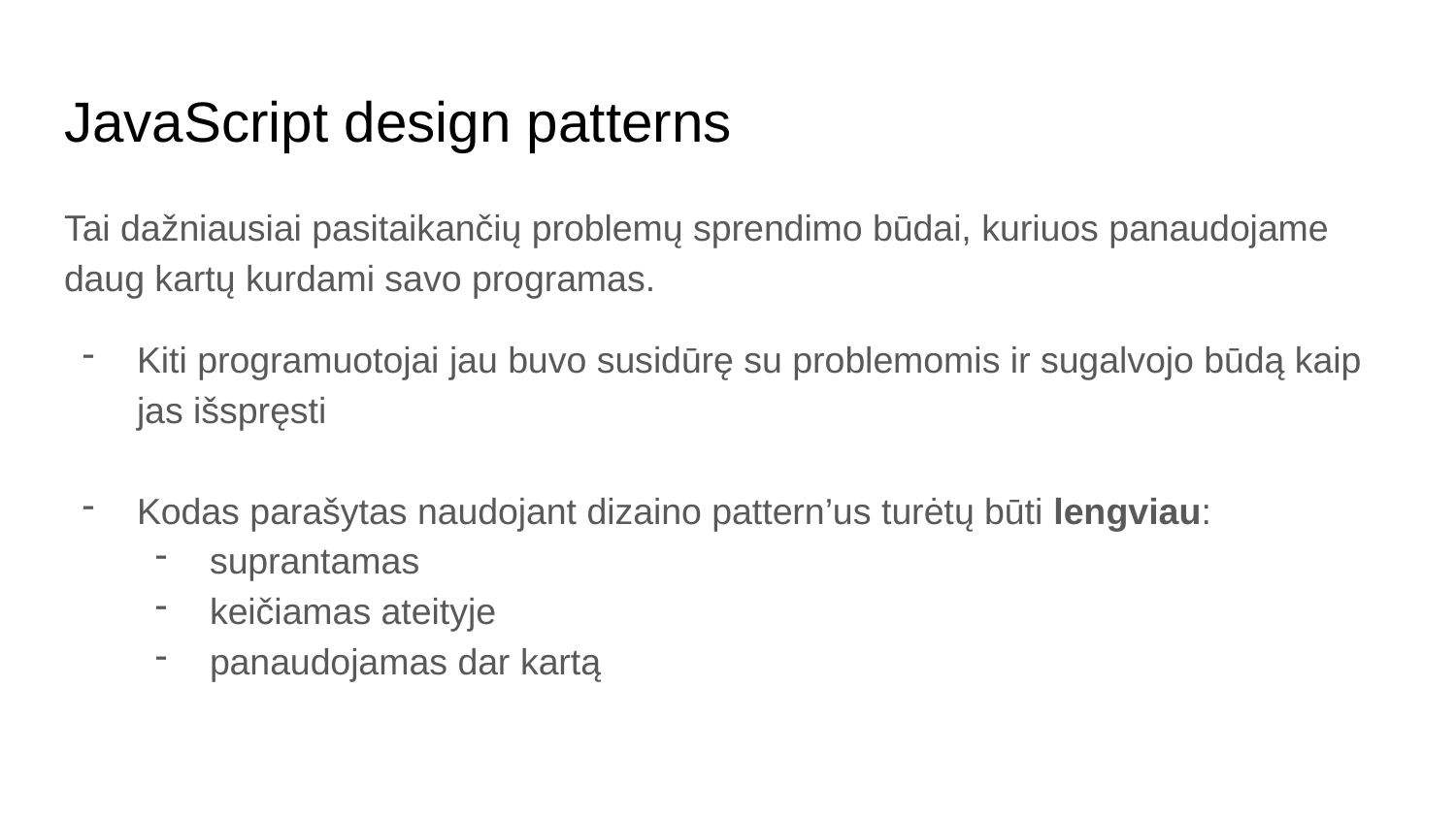

# JavaScript design patterns

Tai dažniausiai pasitaikančių problemų sprendimo būdai, kuriuos panaudojame daug kartų kurdami savo programas.
Kiti programuotojai jau buvo susidūrę su problemomis ir sugalvojo būdą kaip jas išspręsti
Kodas parašytas naudojant dizaino pattern’us turėtų būti lengviau:
suprantamas
keičiamas ateityje
panaudojamas dar kartą